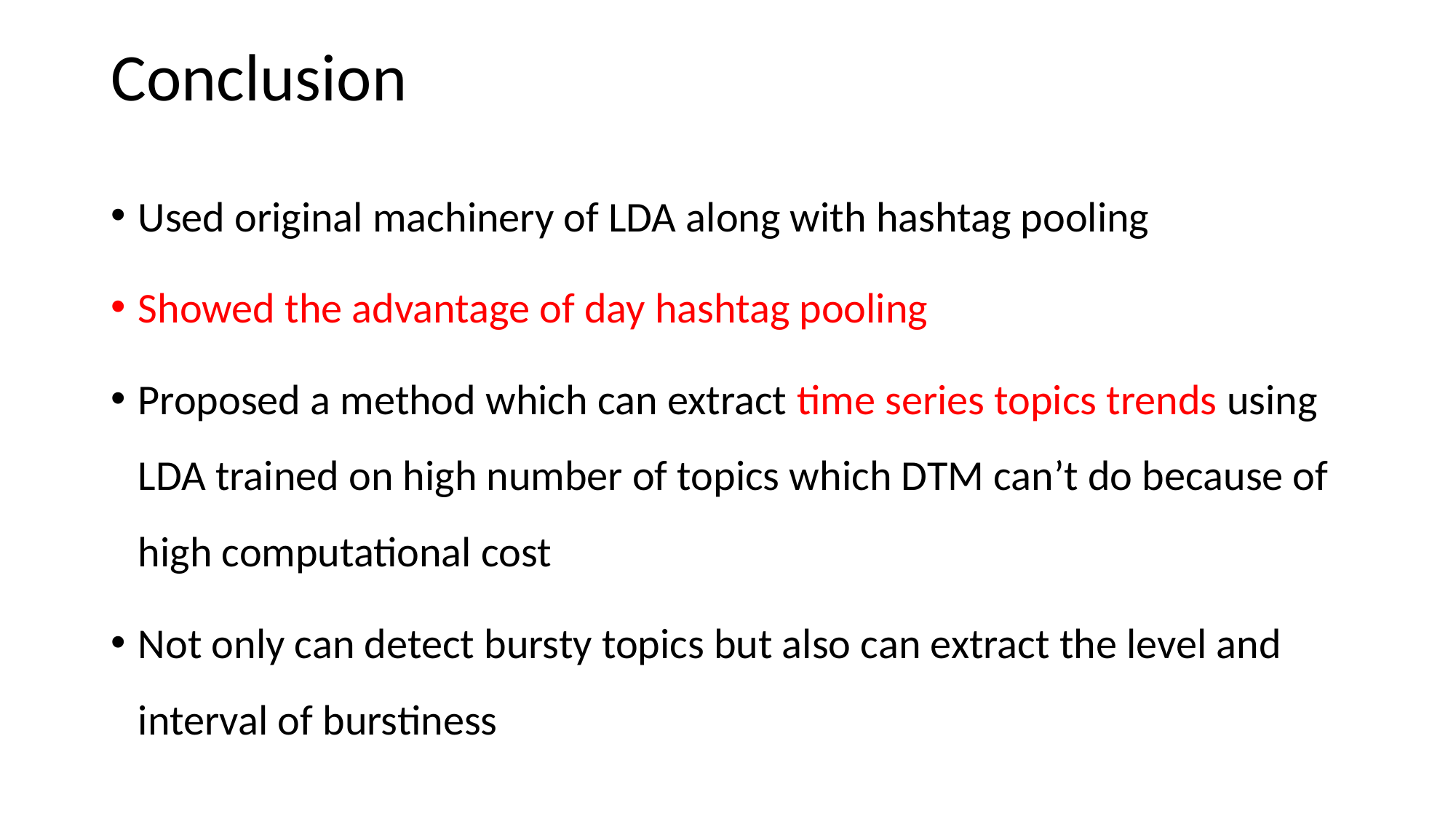

# Conclusion
Used original machinery of LDA along with hashtag pooling
Showed the advantage of day hashtag pooling
Proposed a method which can extract time series topics trends using LDA trained on high number of topics which DTM can’t do because of high computational cost
Not only can detect bursty topics but also can extract the level and interval of burstiness